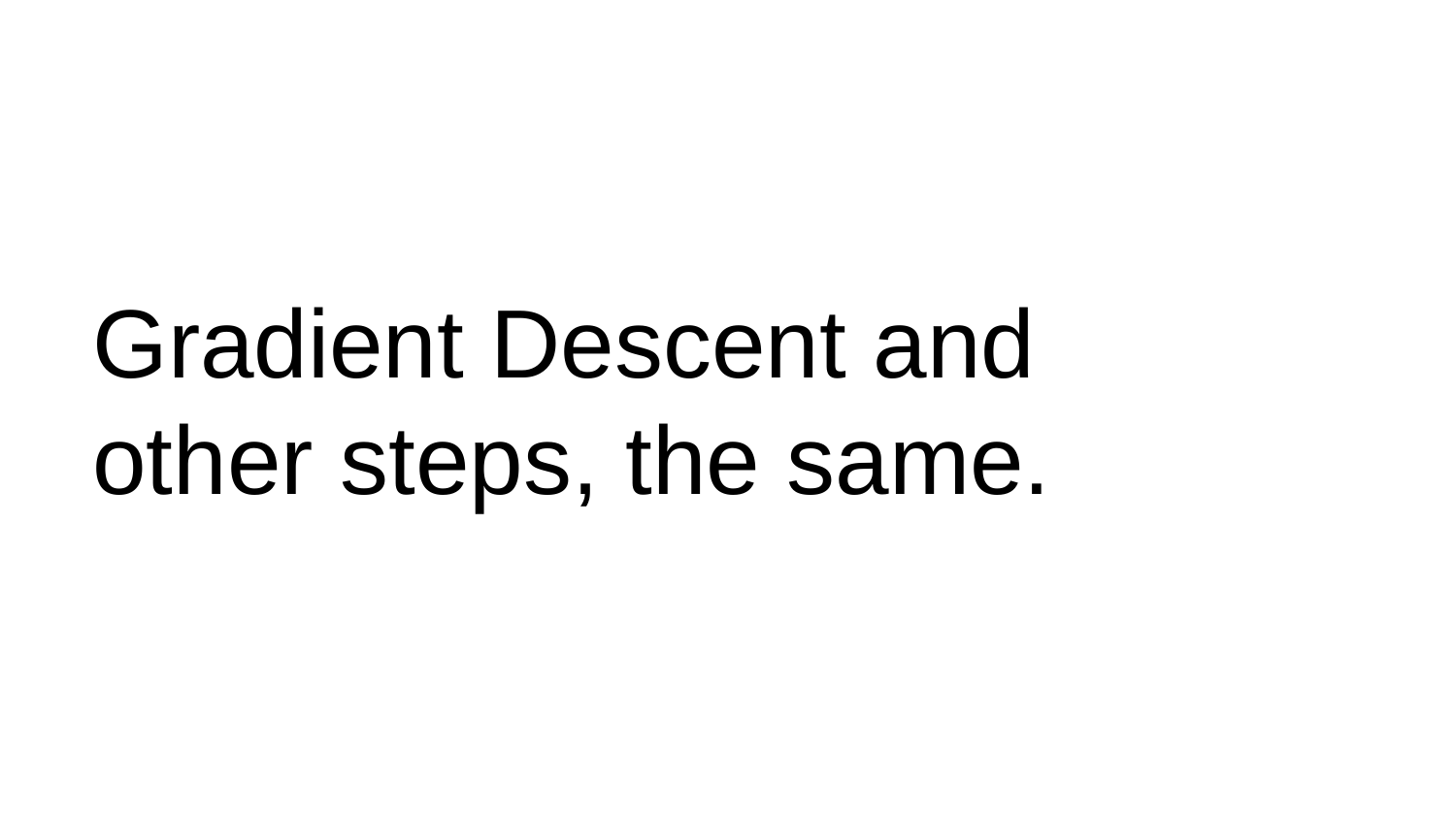

# Gradient Descent and other steps, the same.